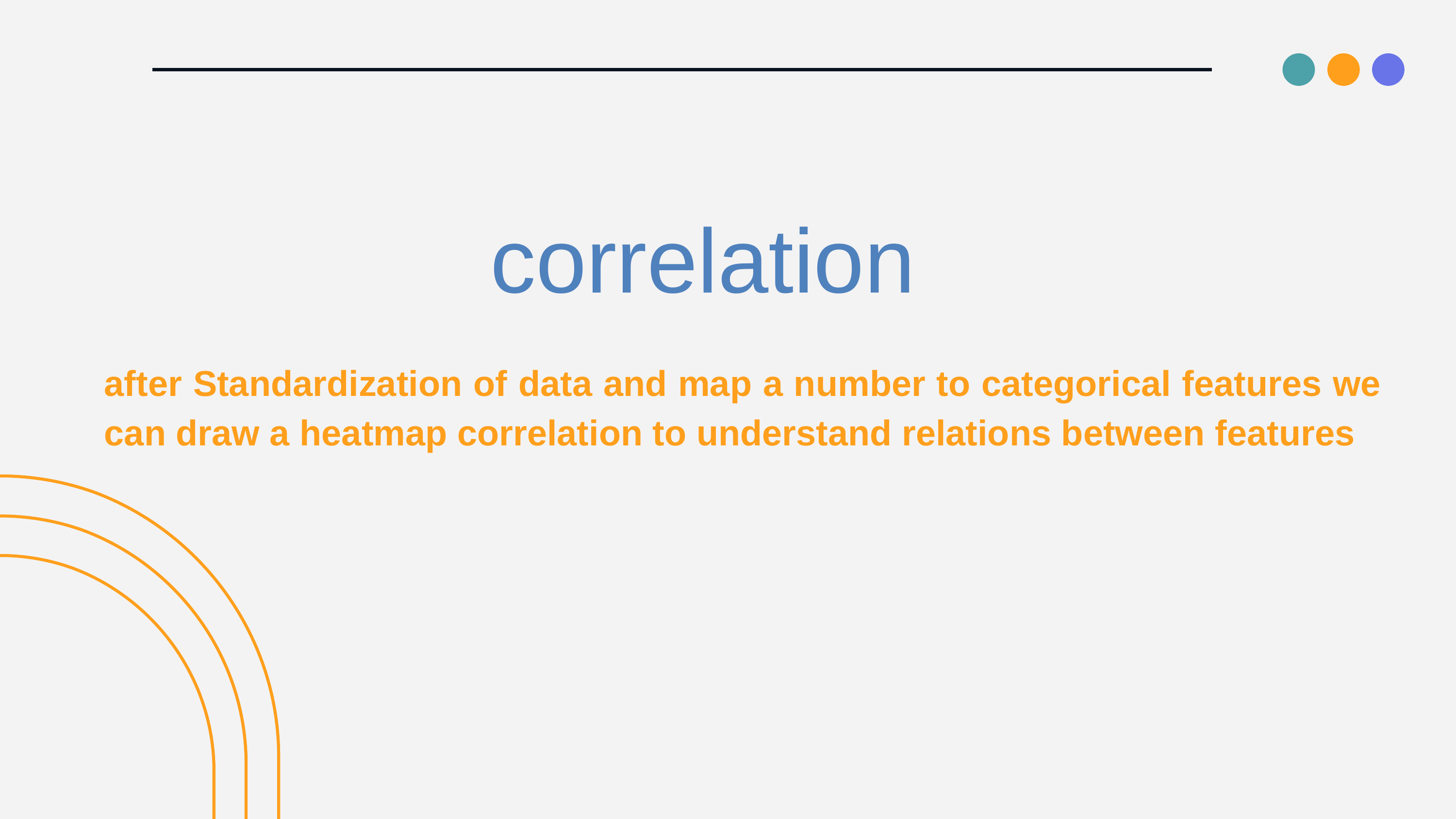

correlation
after Standardization of data and map a number to categorical features we can draw a heatmap correlation to understand relations between features